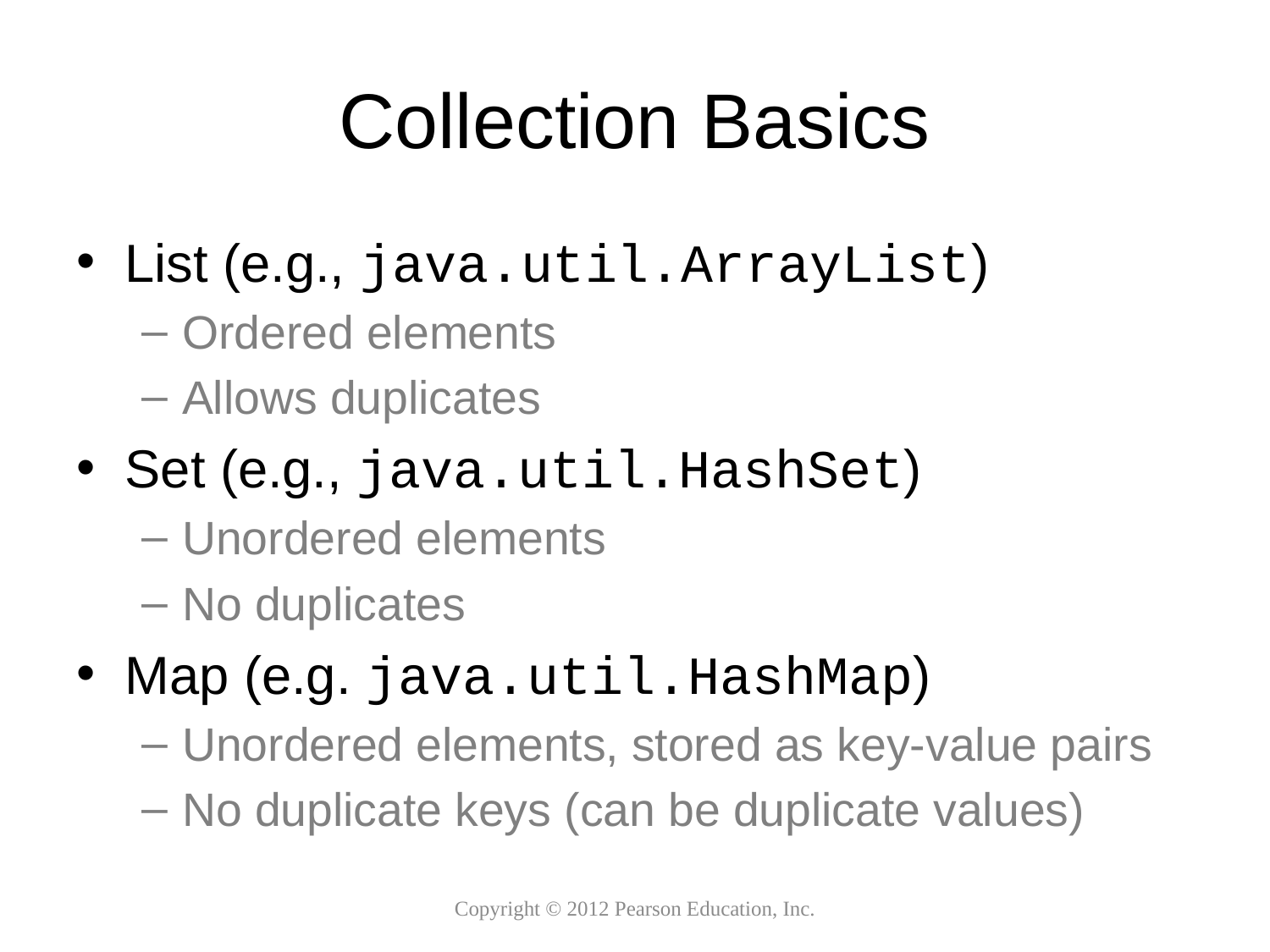

# Collection Basics
List (e.g., java.util.ArrayList)
Ordered elements
Allows duplicates
Set (e.g., java.util.HashSet)
Unordered elements
No duplicates
Map (e.g. java.util.HashMap)
Unordered elements, stored as key-value pairs
No duplicate keys (can be duplicate values)
Copyright © 2012 Pearson Education, Inc.